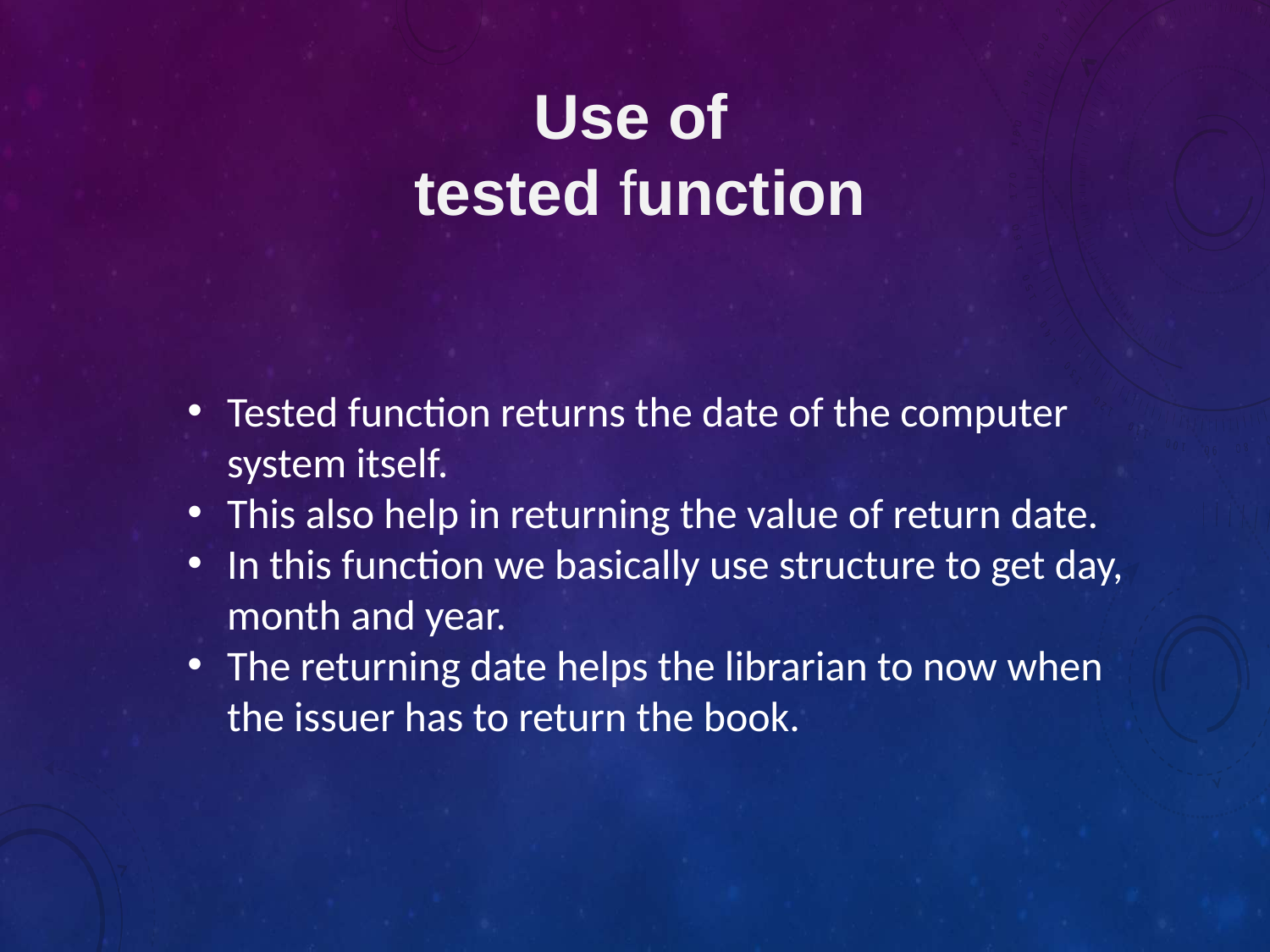

# Use of tested function
Tested function returns the date of the computer system itself.
This also help in returning the value of return date.
In this function we basically use structure to get day, month and year.
The returning date helps the librarian to now when the issuer has to return the book.